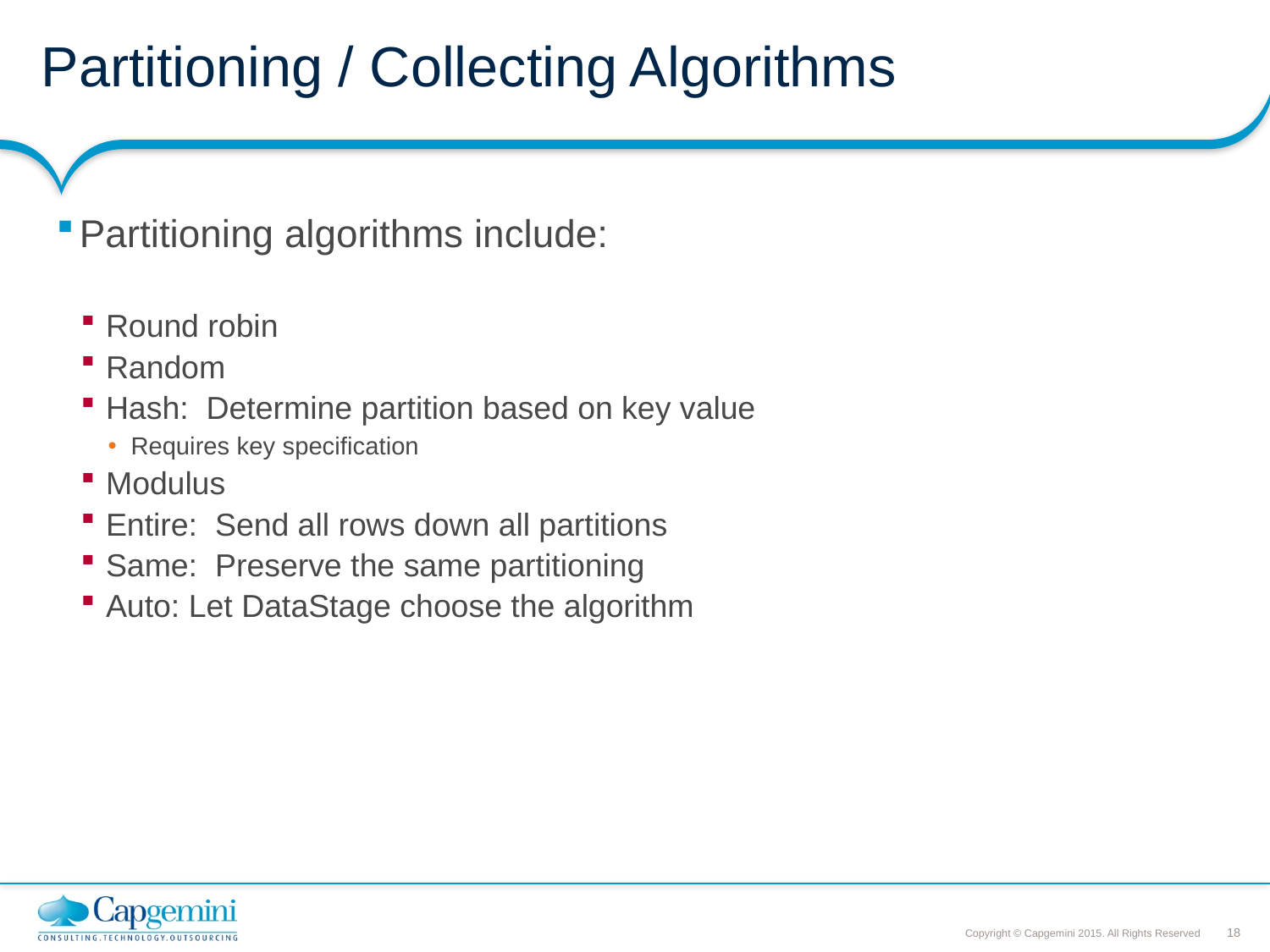

# Partitioning / Collecting Algorithms
Partitioning algorithms include:

Round robin
Random
Hash:  Determine partition based on key value
Requires key specification
Modulus
Entire:  Send all rows down all partitions
Same:  Preserve the same partitioning
Auto: Let DataStage choose the algorithm